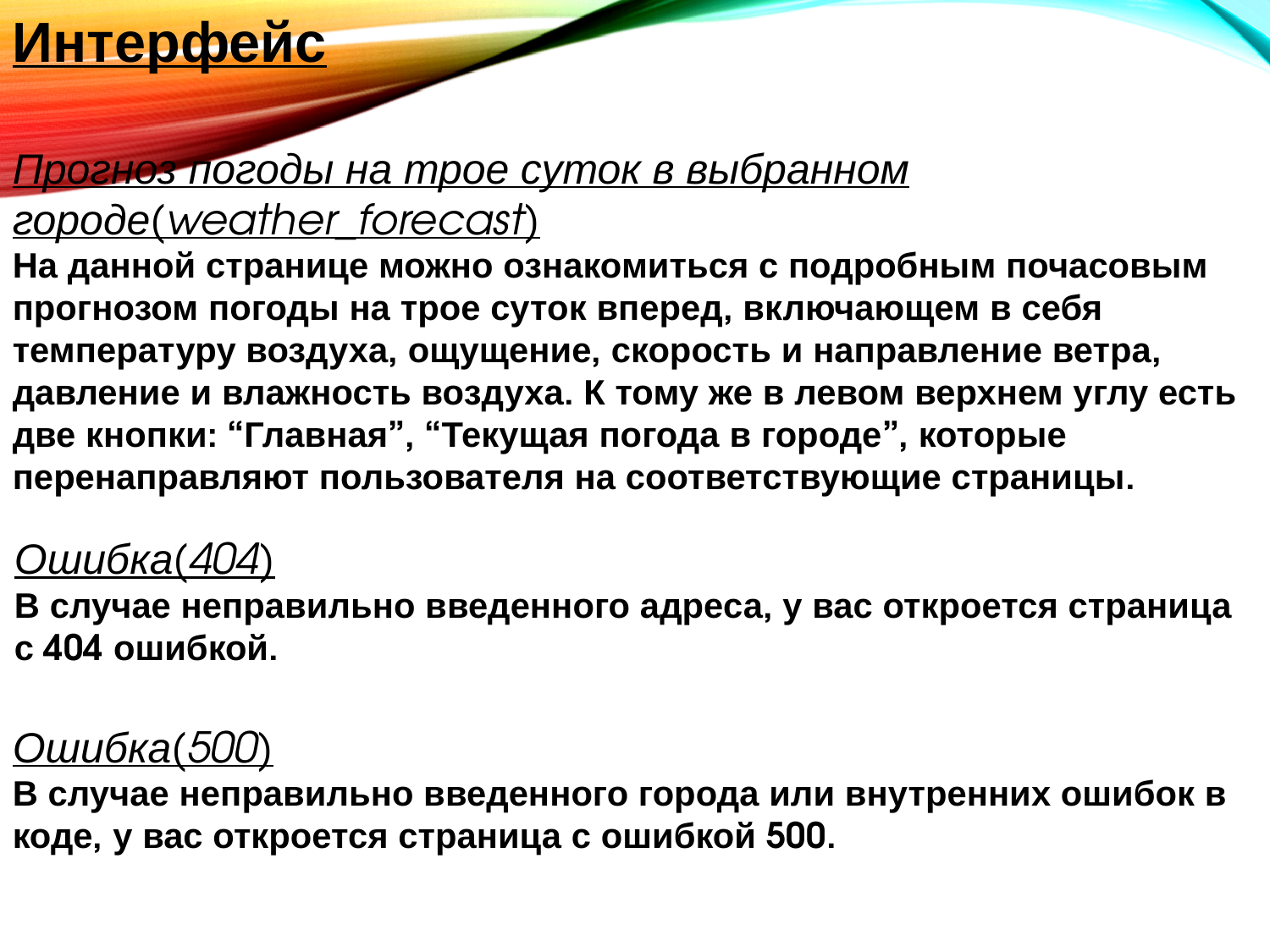

Интерфейс

Прогноз погоды на трое суток в выбранном городе(weather_forecast)
На данной странице можно ознакомиться с подробным почасовым прогнозом погоды на трое суток вперед, включающем в себя температуру воздуха, ощущение, скорость и направление ветра, давление и влажность воздуха. К тому же в левом верхнем углу есть две кнопки: “Главная”, “Текущая погода в городе”, которые перенаправляют пользователя на соответствующие страницы.

Ошибка(404)
В случае неправильно введенного адреса, у вас откроется страница с 404 ошибкой.

Ошибка(500)
В случае неправильно введенного города или внутренних ошибок в коде, у вас откроется страница с ошибкой 500.